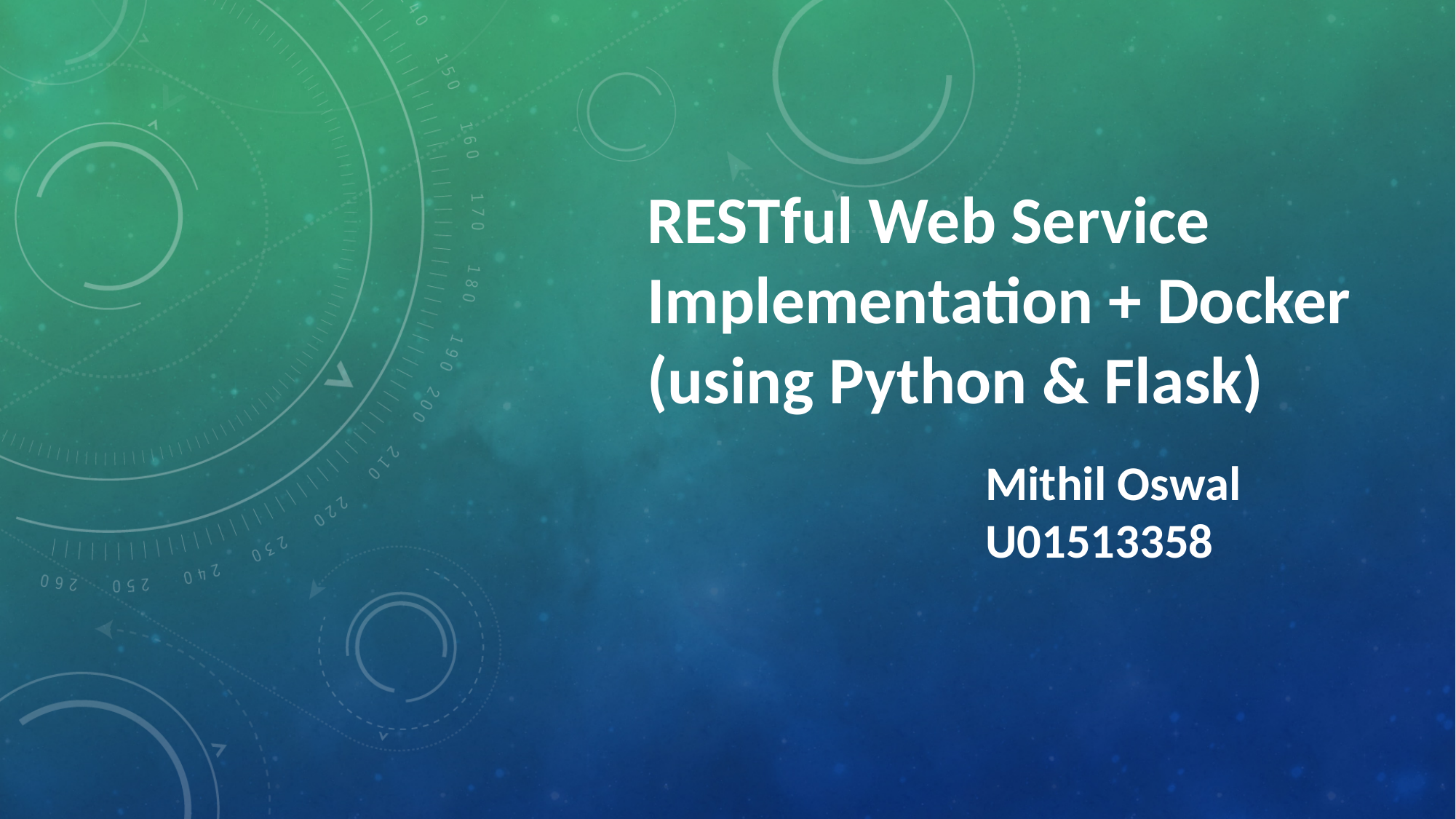

RESTful Web Service Implementation + Docker
(using Python & Flask)
Mithil Oswal
U01513358